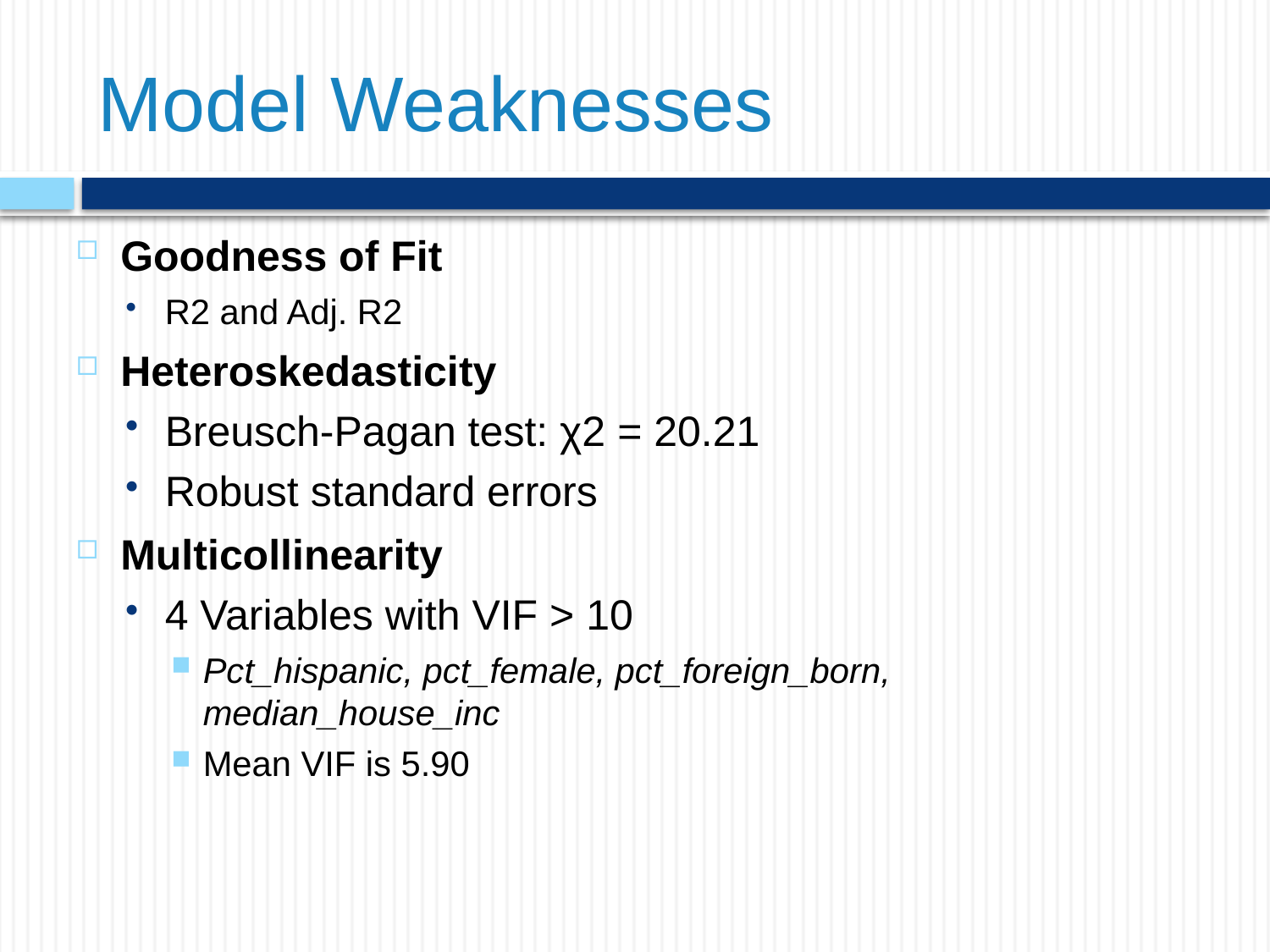

# Model Weaknesses
Goodness of Fit
R2 and Adj. R2
Heteroskedasticity
Breusch-Pagan test: χ2 = 20.21
Robust standard errors
Multicollinearity
4 Variables with VIF > 10
Pct_hispanic, pct_female, pct_foreign_born, median_house_inc
Mean VIF is 5.90